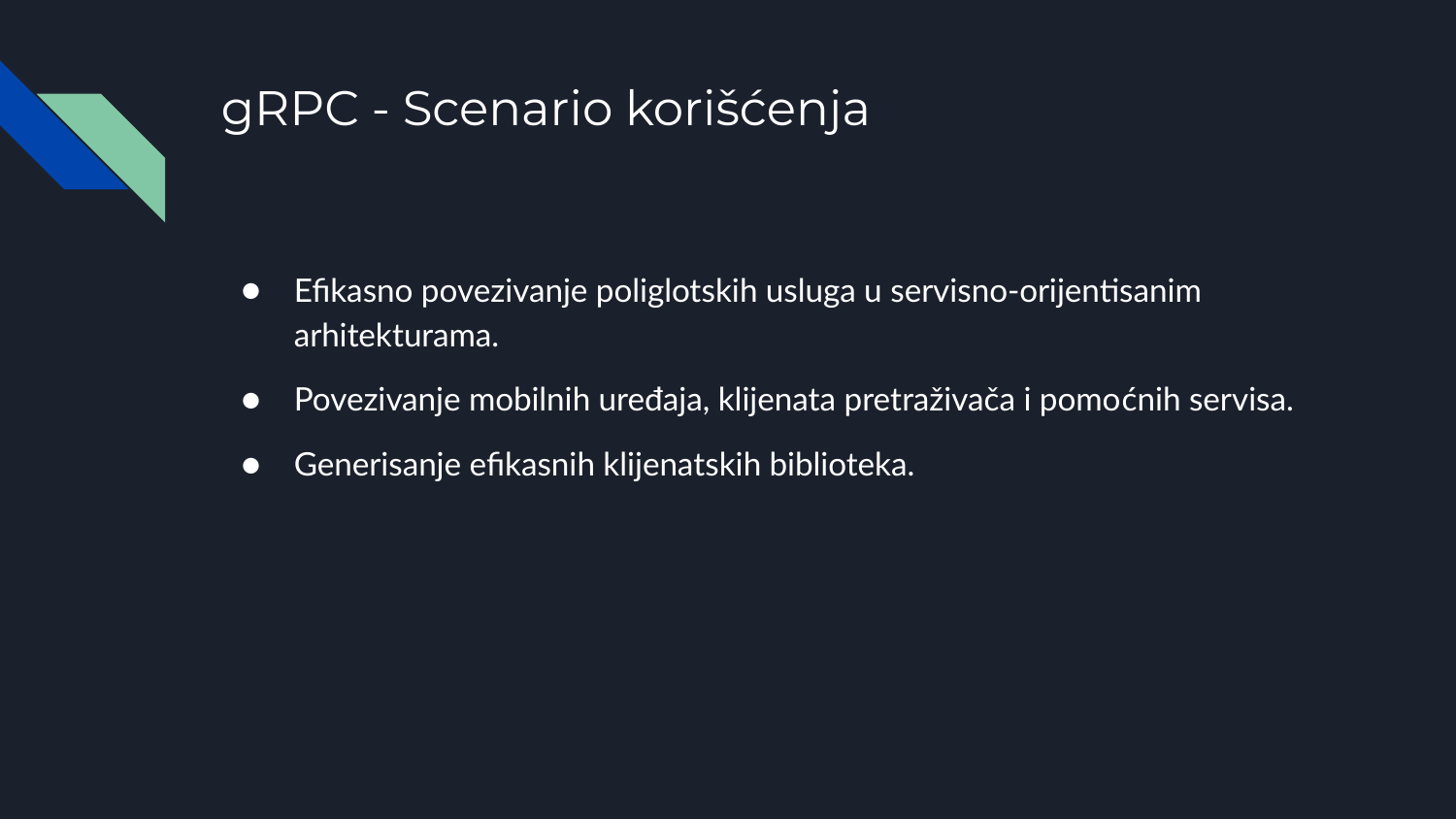

# gRPC - Scenario korišćenja

Efikasno povezivanje poliglotskih usluga u servisno-orijentisanim arhitekturama.
Povezivanje mobilnih uređaja, klijenata pretraživača i pomoćnih servisa.
Generisanje efikasnih klijenatskih biblioteka.